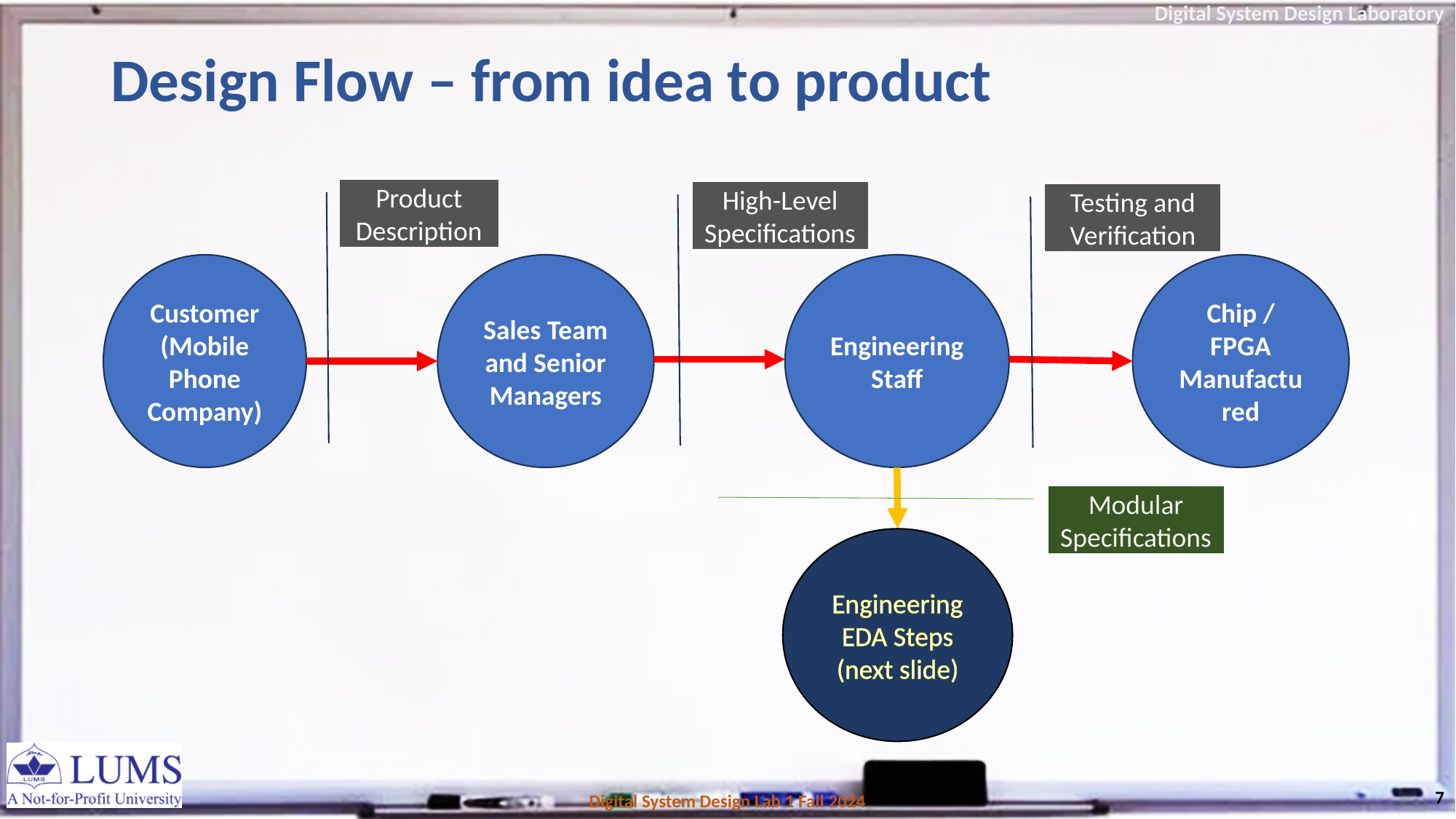

# Design Flow – from idea to product
Product
Description
High-Level Specifications
Testing and Verification
Customer
(Mobile Phone Company)
Sales Team and Senior Managers
Engineering Staff
Chip / FPGA Manufactured
Modular Specifications
Engineering EDA Steps (next slide)
7
Digital System Design Lab 1 Fall 2024